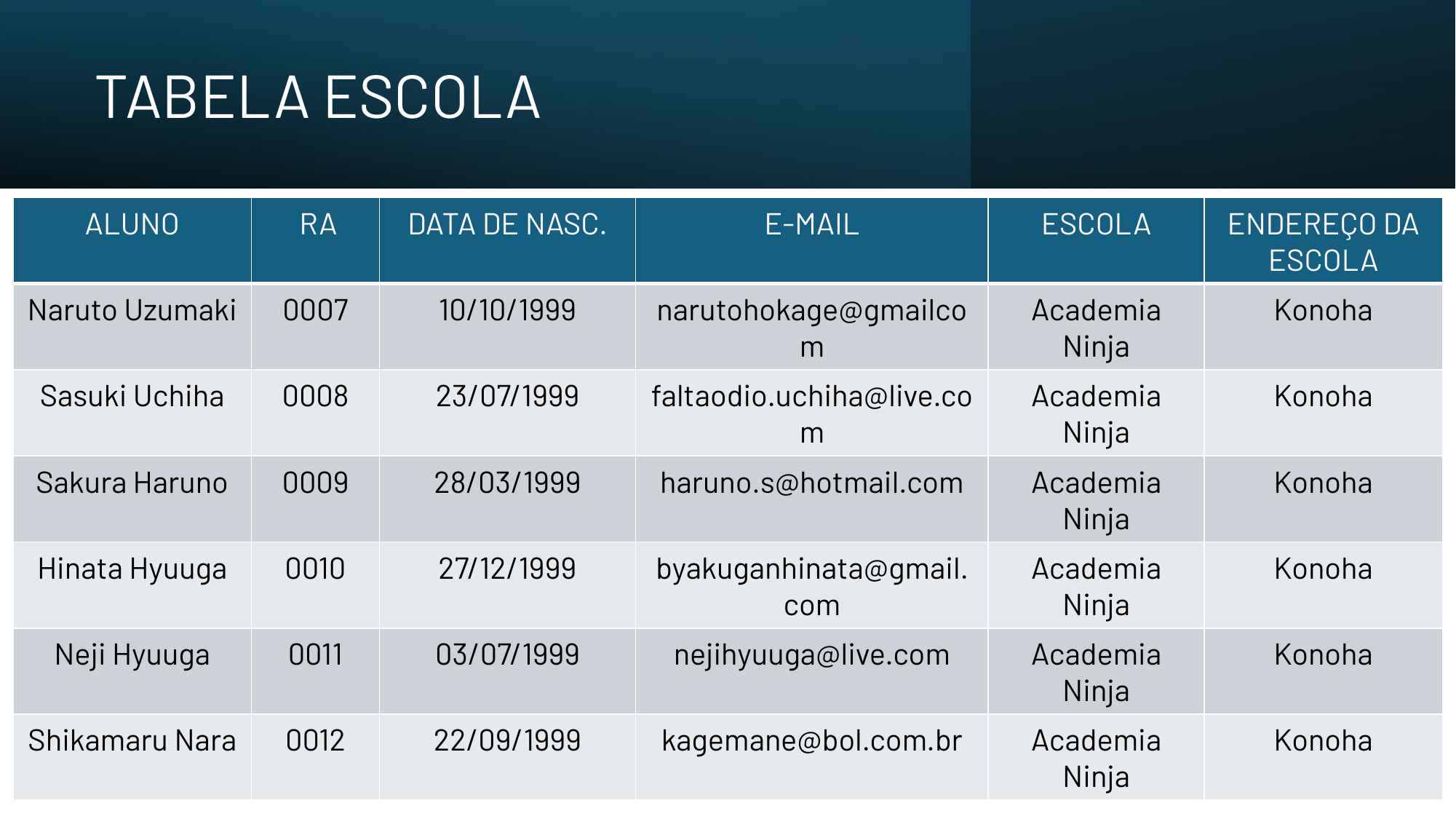

# TABELA ESCOLA
| ALUNO | RA | DATA DE NASC. | E-MAIL | ESCOLA | ENDEREÇO DA ESCOLA |
| --- | --- | --- | --- | --- | --- |
| Naruto Uzumaki | 0007 | 10/10/1999 | narutohokage@gmailcom | Academia Ninja | Konoha |
| Sasuki Uchiha | 0008 | 23/07/1999 | faltaodio.uchiha@live.com | Academia Ninja | Konoha |
| Sakura Haruno | 0009 | 28/03/1999 | haruno.s@hotmail.com | Academia Ninja | Konoha |
| Hinata Hyuuga | 0010 | 27/12/1999 | byakuganhinata@gmail.com | Academia Ninja | Konoha |
| Neji Hyuuga | 0011 | 03/07/1999 | nejihyuuga@live.com | Academia Ninja | Konoha |
| Shikamaru Nara | 0012 | 22/09/1999 | kagemane@bol.com.br | Academia Ninja | Konoha |